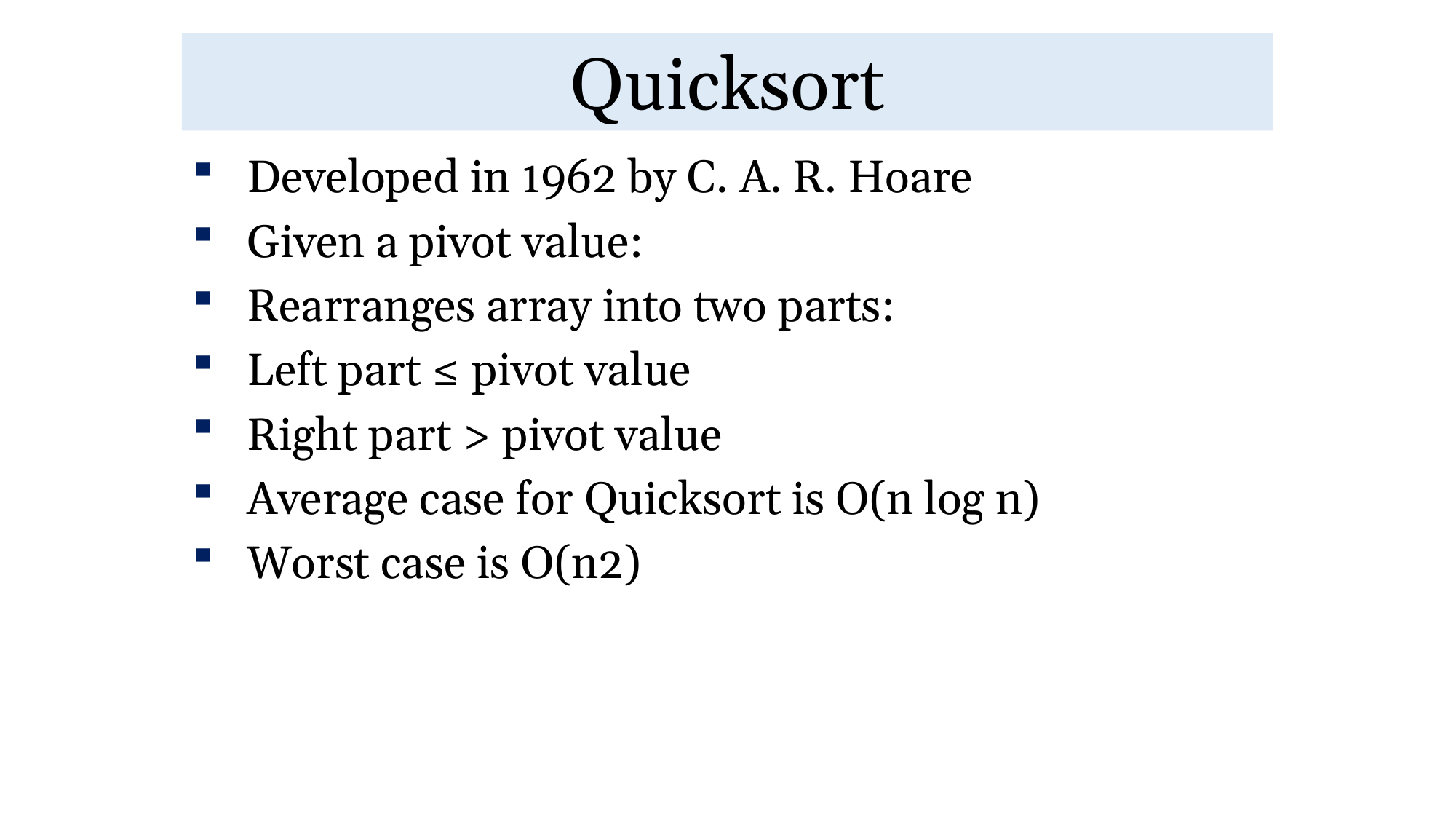

# Quicksort
Developed in 1962 by C. A. R. Hoare
Given a pivot value:
Rearranges array into two parts:
Left part ≤ pivot value
Right part > pivot value
Average case for Quicksort is O(n log n)
Worst case is O(n2)